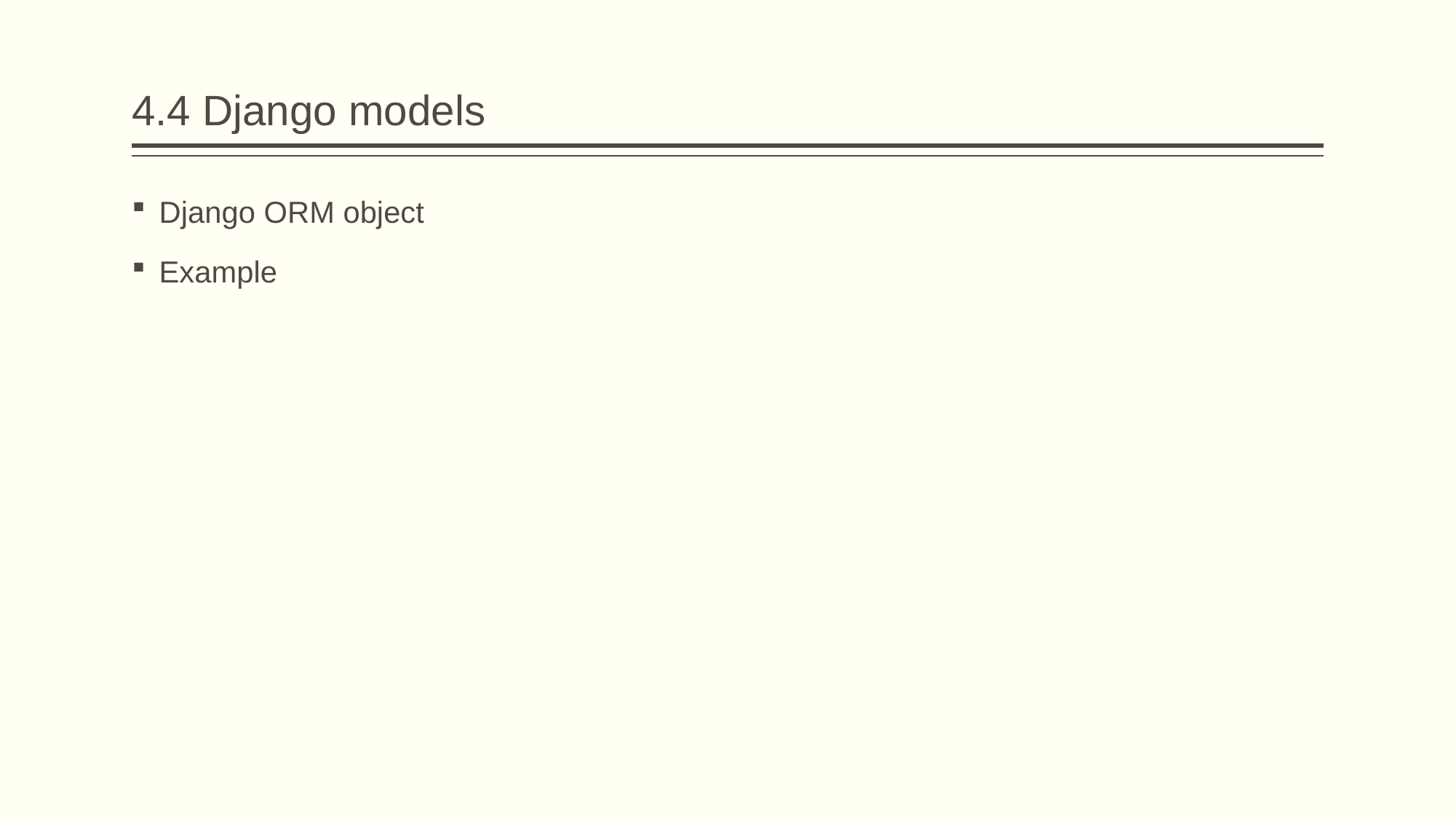

# 4.4 Django models
Django ORM object
Example